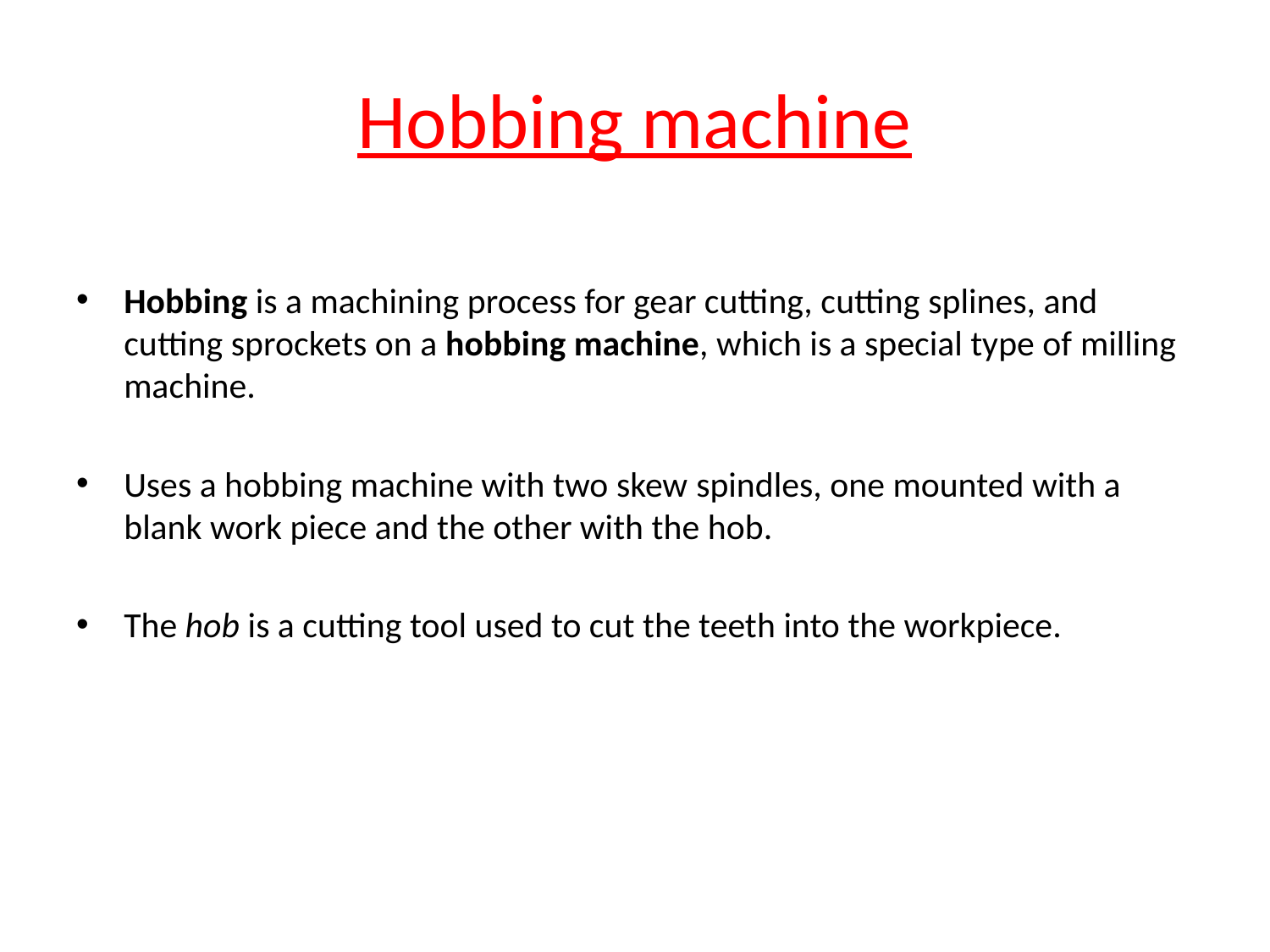

# Hobbing machine

Hobbing is a machining process for gear cutting, cutting splines, and  cutting sprockets on a hobbing machine, which is a special type of milling machine.

Uses a hobbing machine with two skew spindles, one mounted with a blank work piece and the other with the hob.

The hob is a cutting tool used to cut the teeth into the workpiece.